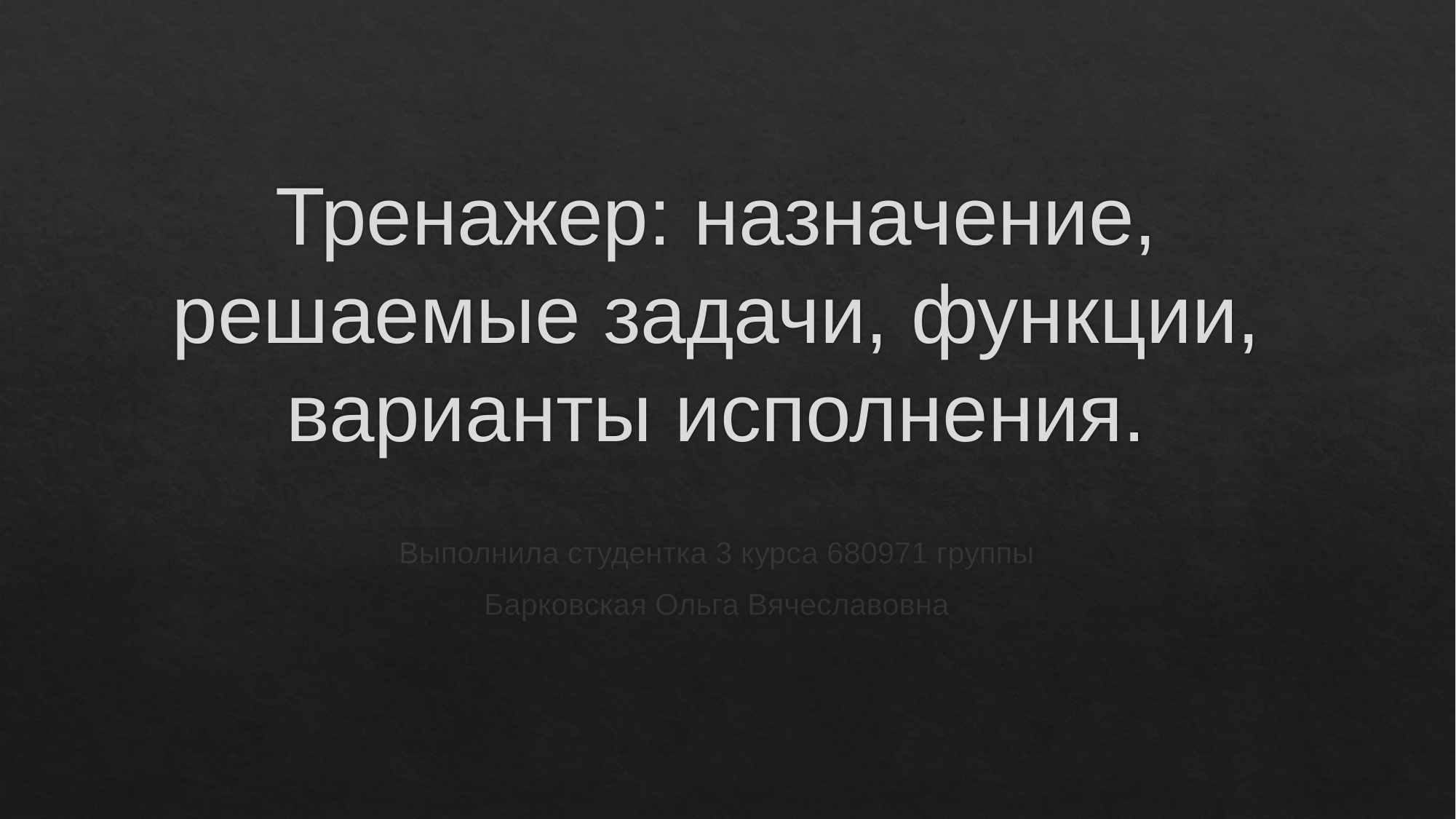

# Тренажер: назначение, решаемые задачи, функции, варианты исполнения.
Выполнила студентка 3 курса 680971 группы
Барковская Ольга Вячеславовна